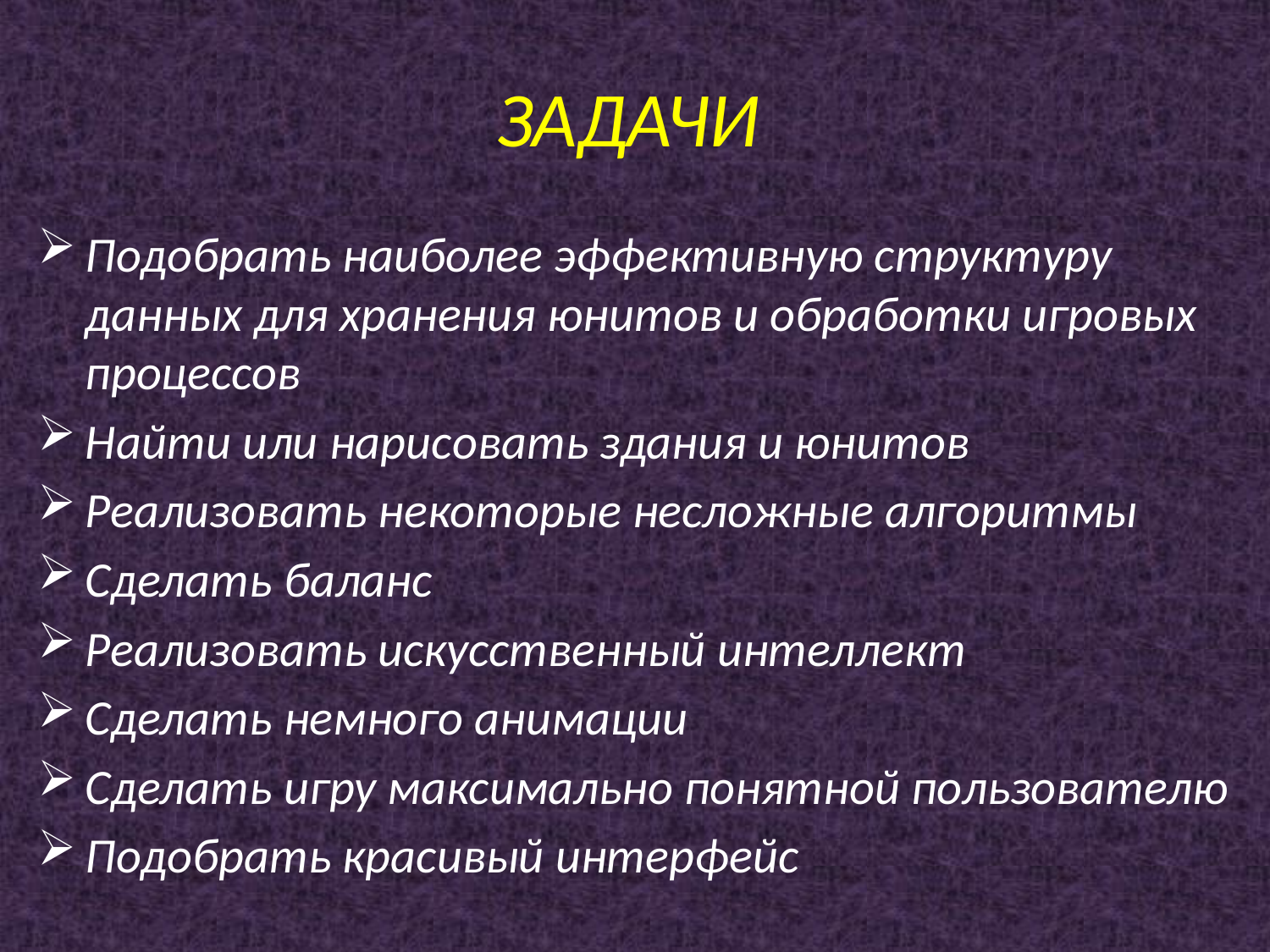

# ЗАДАЧИ
Подобрать наиболее эффективную структуру данных для хранения юнитов и обработки игровых процессов
Найти или нарисовать здания и юнитов
Реализовать некоторые несложные алгоритмы
Сделать баланс
Реализовать искусственный интеллект
Сделать немного анимации
Сделать игру максимально понятной пользователю
Подобрать красивый интерфейс